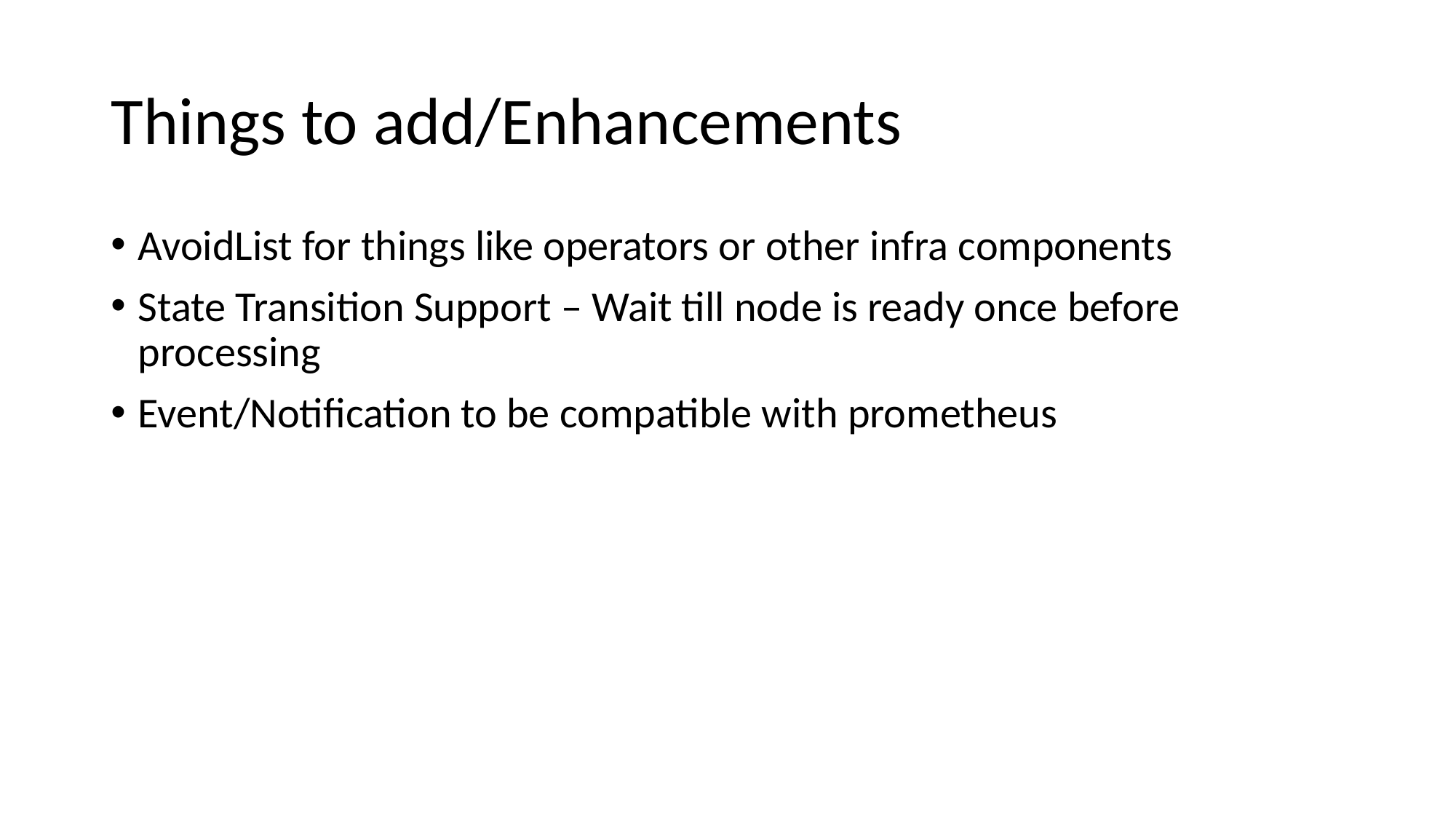

# Things to add/Enhancements
AvoidList for things like operators or other infra components
State Transition Support – Wait till node is ready once before processing
Event/Notification to be compatible with prometheus